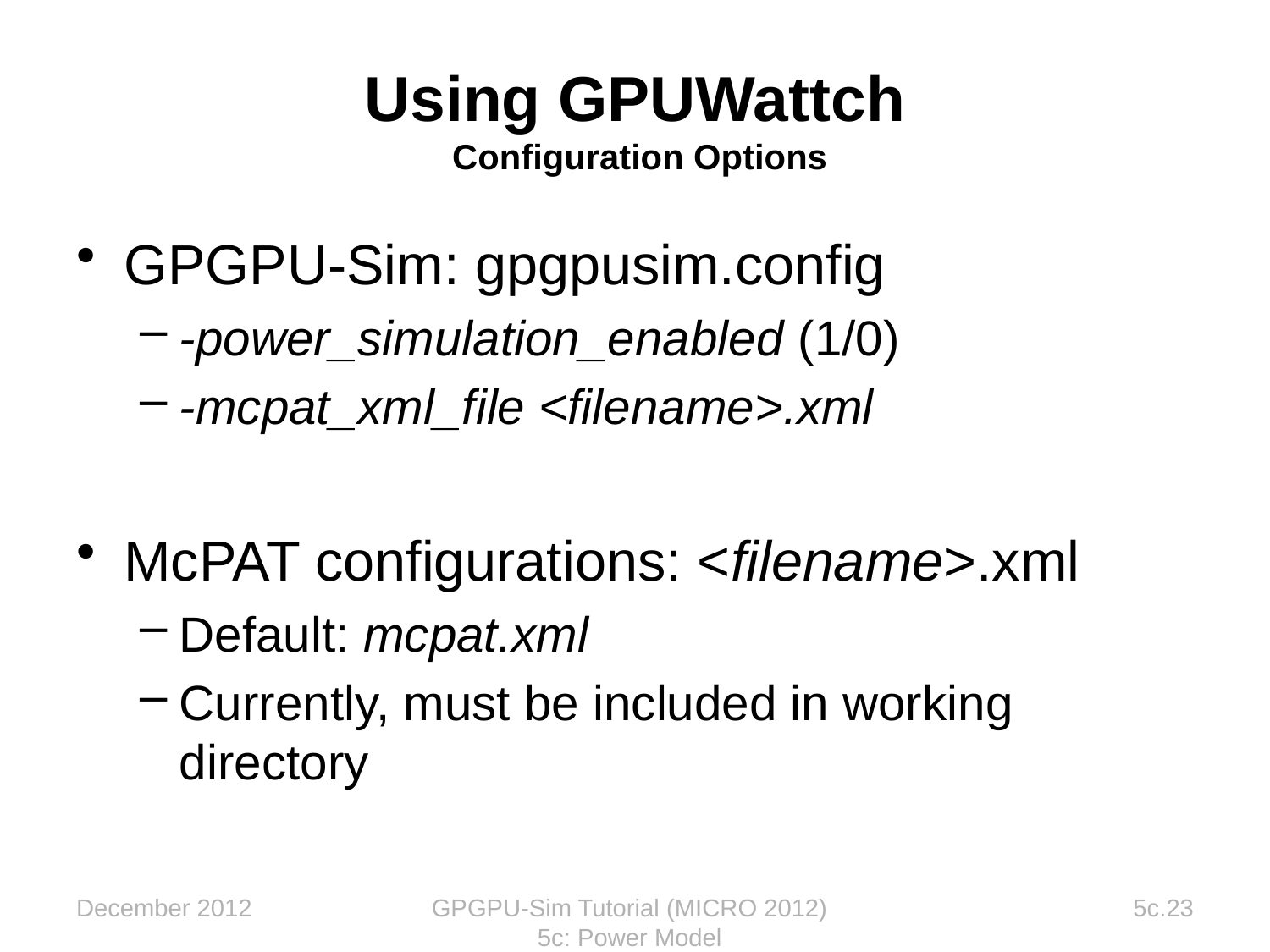

# Using GPUWattch Configuration Options
GPGPU-Sim: gpgpusim.config
-power_simulation_enabled (1/0)
-mcpat_xml_file <filename>.xml

McPAT configurations: <filename>.xml
Default: mcpat.xml
Currently, must be included in working directory

December 2012
GPGPU-Sim Tutorial (MICRO 2012) 5c: Power Model
5c.23